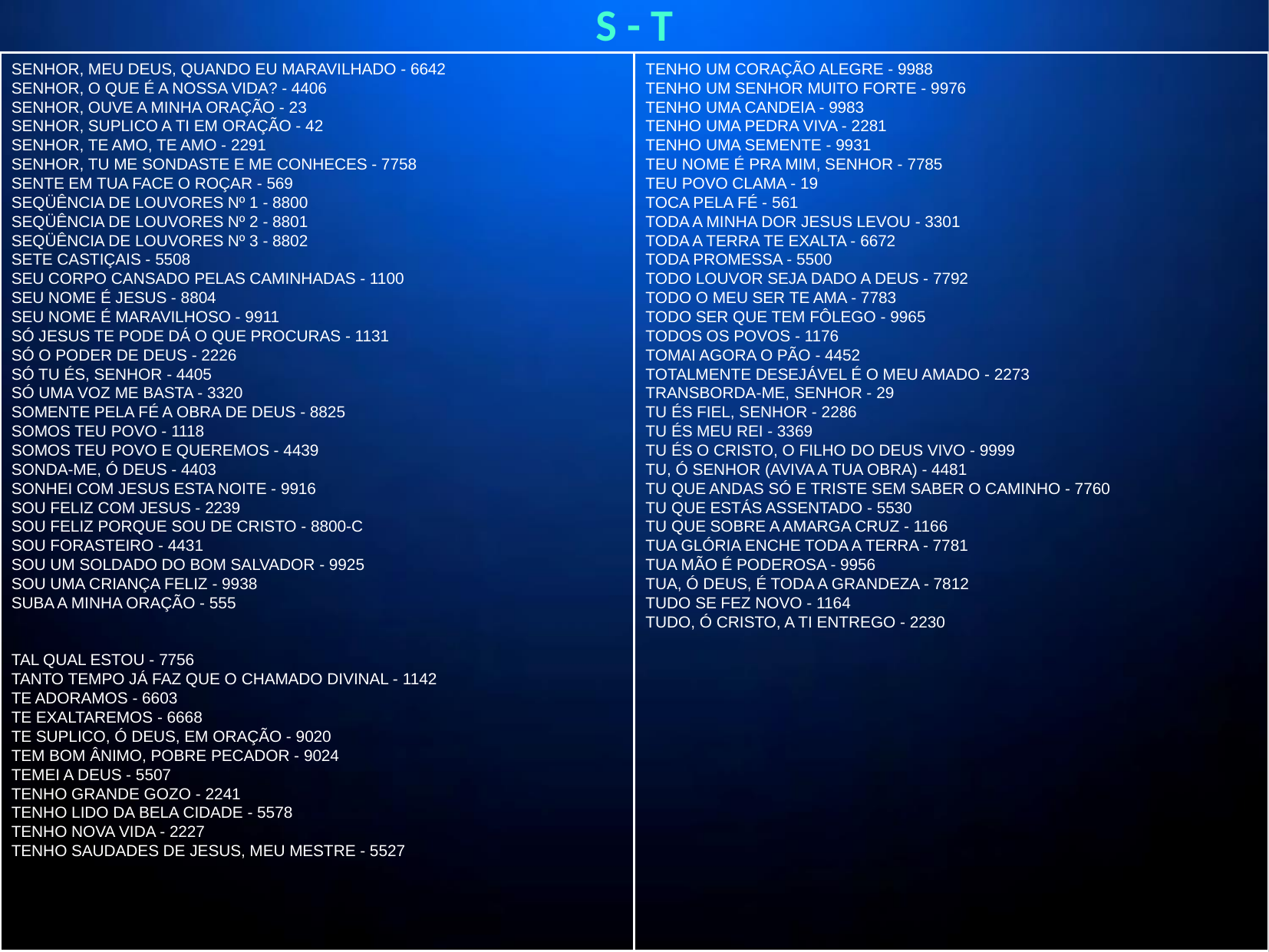

S - T
SENHOR, MEU DEUS, QUANDO EU MARAVILHADO - 6642
SENHOR, O QUE É A NOSSA VIDA? - 4406
SENHOR, OUVE A MINHA ORAÇÃO - 23
SENHOR, SUPLICO A TI EM ORAÇÃO - 42
SENHOR, TE AMO, TE AMO - 2291
SENHOR, TU ME SONDASTE E ME CONHECES - 7758
SENTE EM TUA FACE O ROÇAR - 569
SEQÜÊNCIA DE LOUVORES Nº 1 - 8800
SEQÜÊNCIA DE LOUVORES Nº 2 - 8801
SEQÜÊNCIA DE LOUVORES Nº 3 - 8802
SETE CASTIÇAIS - 5508
SEU CORPO CANSADO PELAS CAMINHADAS - 1100
SEU NOME É JESUS - 8804
SEU NOME É MARAVILHOSO - 9911
SÓ JESUS TE PODE DÁ O QUE PROCURAS - 1131
SÓ O PODER DE DEUS - 2226
SÓ TU ÉS, SENHOR - 4405
SÓ UMA VOZ ME BASTA - 3320
SOMENTE PELA FÉ A OBRA DE DEUS - 8825
SOMOS TEU POVO - 1118
SOMOS TEU POVO E QUEREMOS - 4439
SONDA-ME, Ó DEUS - 4403
SONHEI COM JESUS ESTA NOITE - 9916
SOU FELIZ COM JESUS - 2239
SOU FELIZ PORQUE SOU DE CRISTO - 8800-C
SOU FORASTEIRO - 4431
SOU UM SOLDADO DO BOM SALVADOR - 9925
SOU UMA CRIANÇA FELIZ - 9938
SUBA A MINHA ORAÇÃO - 555

TAL QUAL ESTOU - 7756
TANTO TEMPO JÁ FAZ QUE O CHAMADO DIVINAL - 1142
TE ADORAMOS - 6603
TE EXALTAREMOS - 6668
TE SUPLICO, Ó DEUS, EM ORAÇÃO - 9020
TEM BOM ÂNIMO, POBRE PECADOR - 9024
TEMEI A DEUS - 5507
TENHO GRANDE GOZO - 2241
TENHO LIDO DA BELA CIDADE - 5578
TENHO NOVA VIDA - 2227
TENHO SAUDADES DE JESUS, MEU MESTRE - 5527
TENHO UM CORAÇÃO ALEGRE - 9988
TENHO UM SENHOR MUITO FORTE - 9976
TENHO UMA CANDEIA - 9983
TENHO UMA PEDRA VIVA - 2281
TENHO UMA SEMENTE - 9931
TEU NOME É PRA MIM, SENHOR - 7785
TEU POVO CLAMA - 19
TOCA PELA FÉ - 561
TODA A MINHA DOR JESUS LEVOU - 3301
TODA A TERRA TE EXALTA - 6672
TODA PROMESSA - 5500
TODO LOUVOR SEJA DADO A DEUS - 7792
TODO O MEU SER TE AMA - 7783
TODO SER QUE TEM FÔLEGO - 9965
TODOS OS POVOS - 1176
TOMAI AGORA O PÃO - 4452
TOTALMENTE DESEJÁVEL É O MEU AMADO - 2273
TRANSBORDA-ME, SENHOR - 29
TU ÉS FIEL, SENHOR - 2286
TU ÉS MEU REI - 3369
TU ÉS O CRISTO, O FILHO DO DEUS VIVO - 9999
TU, Ó SENHOR (AVIVA A TUA OBRA) - 4481
TU QUE ANDAS SÓ E TRISTE SEM SABER O CAMINHO - 7760
TU QUE ESTÁS ASSENTADO - 5530
TU QUE SOBRE A AMARGA CRUZ - 1166
TUA GLÓRIA ENCHE TODA A TERRA - 7781
TUA MÃO É PODEROSA - 9956
TUA, Ó DEUS, É TODA A GRANDEZA - 7812
TUDO SE FEZ NOVO - 1164
TUDO, Ó CRISTO, A TI ENTREGO - 2230